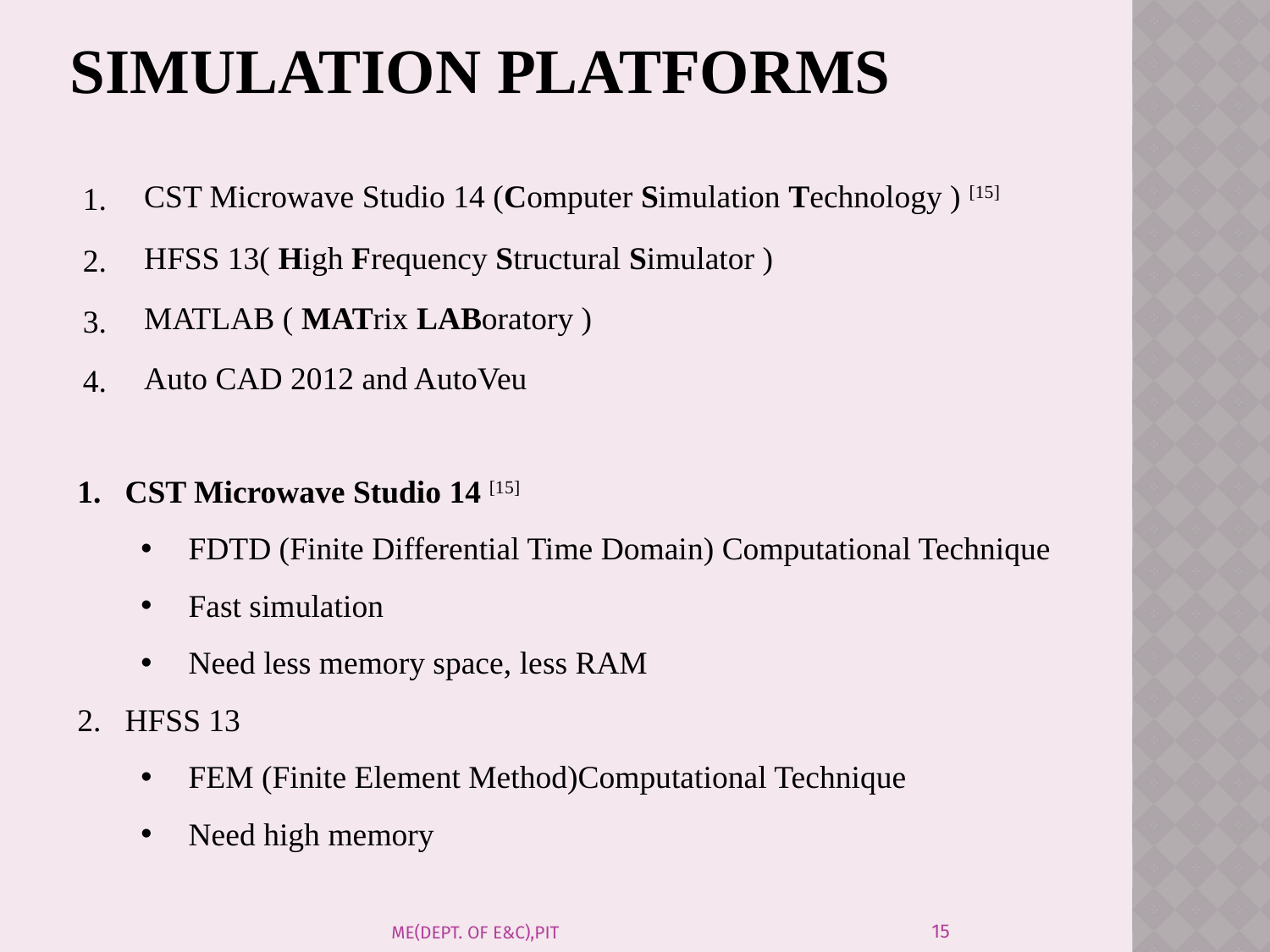

# simulation platforms
| 1. | CST Microwave Studio 14 (Computer Simulation Technology ) [15] |
| --- | --- |
| 2. | HFSS 13( High Frequency Structural Simulator ) |
| 3. | MATLAB ( MATrix LABoratory ) |
| 4. | Auto CAD 2012 and AutoVeu |
CST Microwave Studio 14 [15]
FDTD (Finite Differential Time Domain) Computational Technique
Fast simulation
Need less memory space, less RAM
HFSS 13
FEM (Finite Element Method)Computational Technique
Need high memory
15
ME(DEPT. OF E&C),PIT